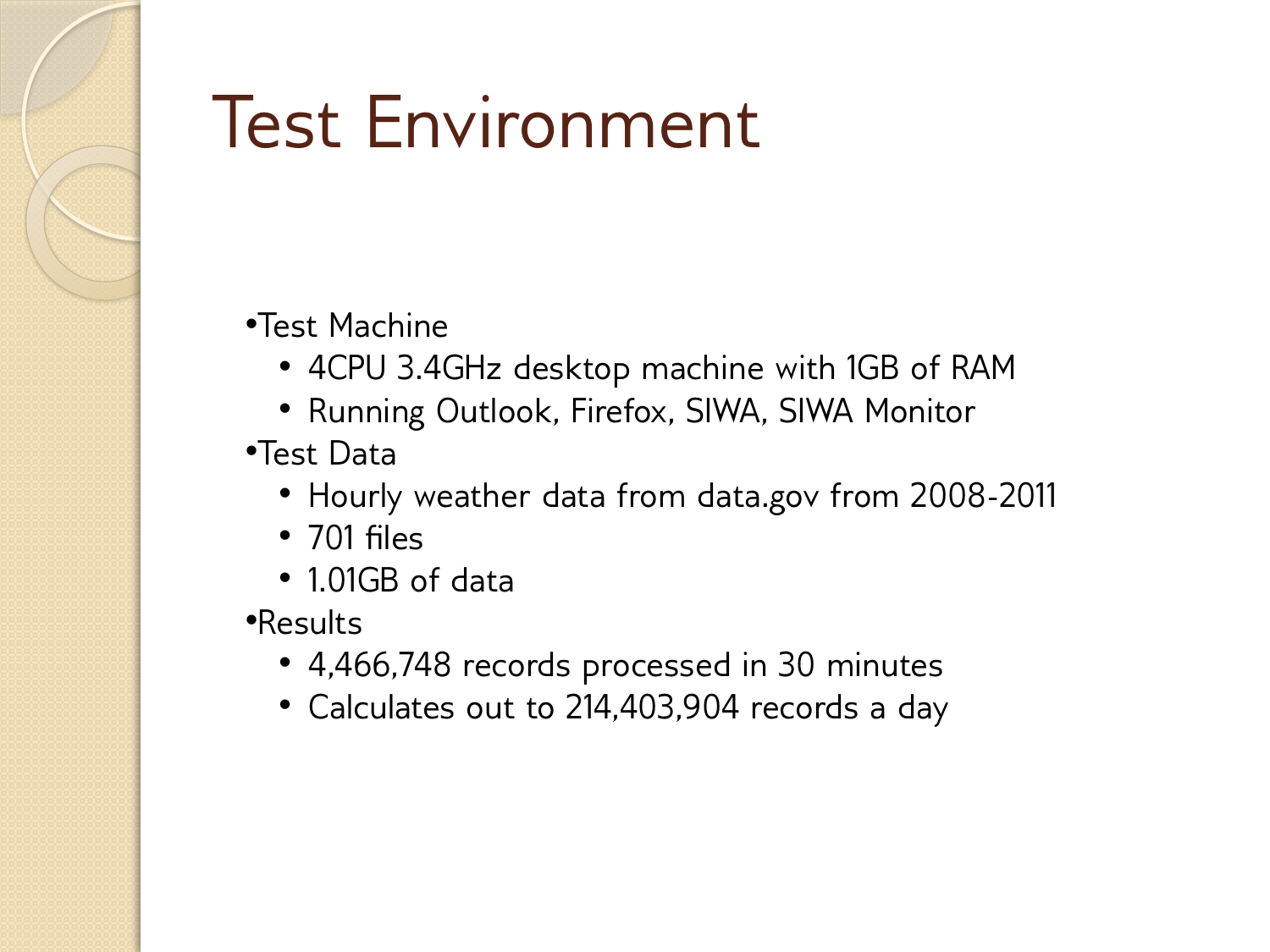

# Test Environment
Test Machine
4CPU 3.4GHz desktop machine with 1GB of RAM
Running Outlook, Firefox, SIWA, SIWA Monitor
Test Data
Hourly weather data from data.gov from 2008-2011
701 files
1.01GB of data
Results
4,466,748 records processed in 30 minutes
Calculates out to 214,403,904 records a day